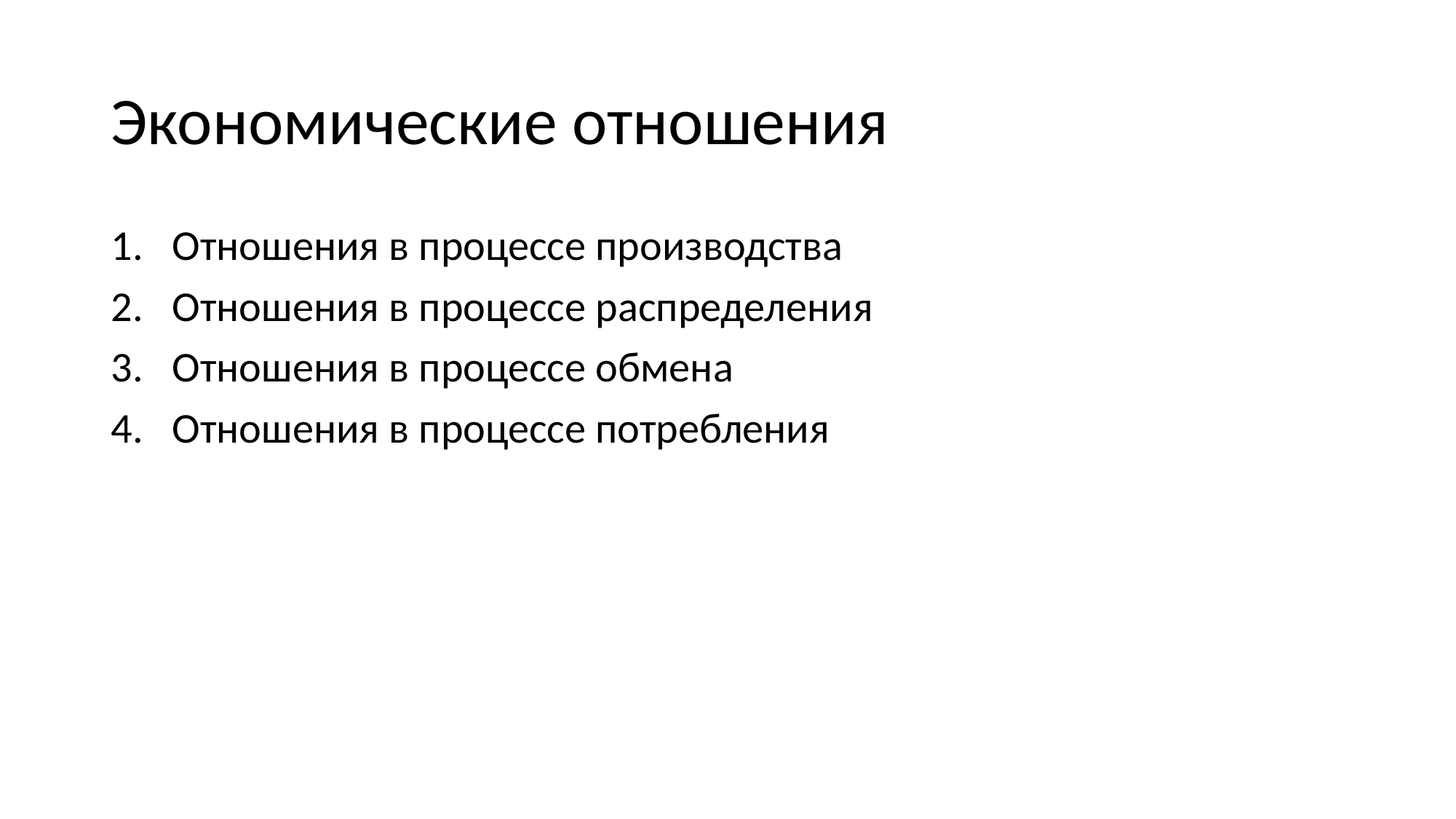

# Экономические отношения
Отношения в процессе производства
Отношения в процессе распределения
Отношения в процессе обмена
Отношения в процессе потребления